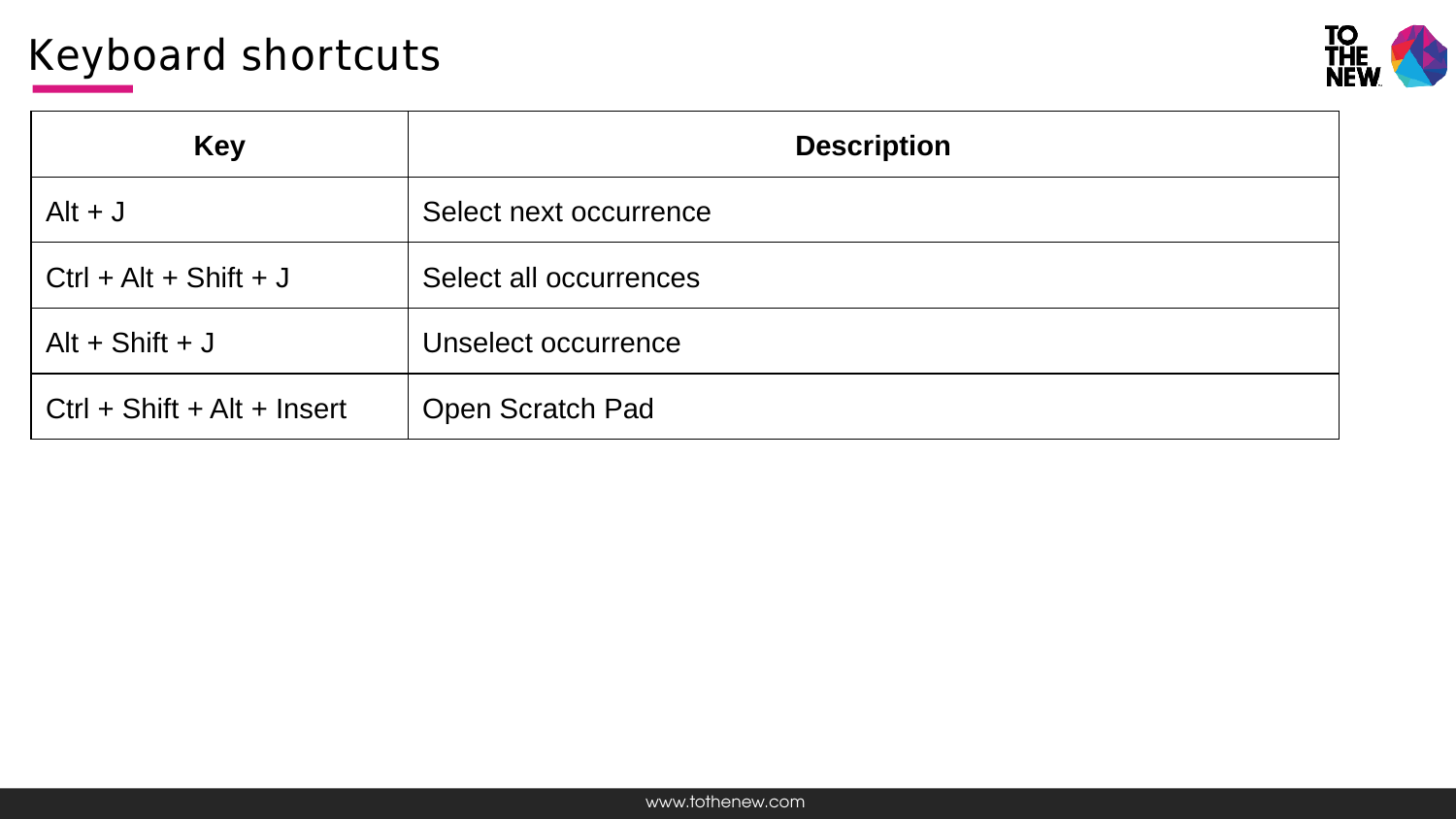

# Keyboard shortcuts

| Key | Description |
| --- | --- |
| Alt + J | Select next occurrence |
| Ctrl + Alt + Shift + J | Select all occurrences |
| Alt + Shift + J | Unselect occurrence |
| Ctrl + Shift + Alt + Insert | Open Scratch Pad |